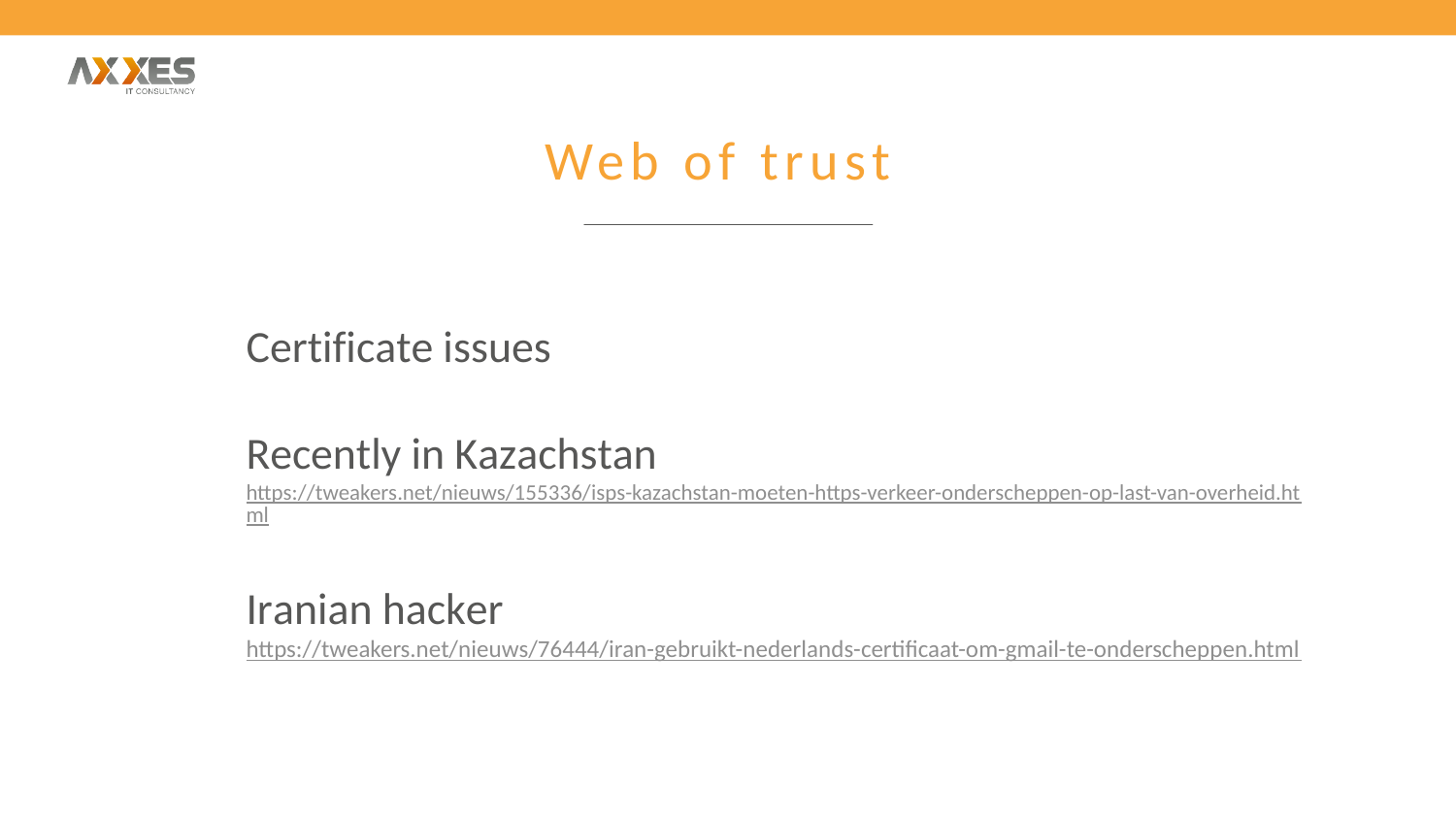

# Web of trust
Certificate issues

Recently in Kazachstan
https://tweakers.net/nieuws/155336/isps-kazachstan-moeten-https-verkeer-onderscheppen-op-last-van-overheid.html

Iranian hacker
https://tweakers.net/nieuws/76444/iran-gebruikt-nederlands-certificaat-om-gmail-te-onderscheppen.html